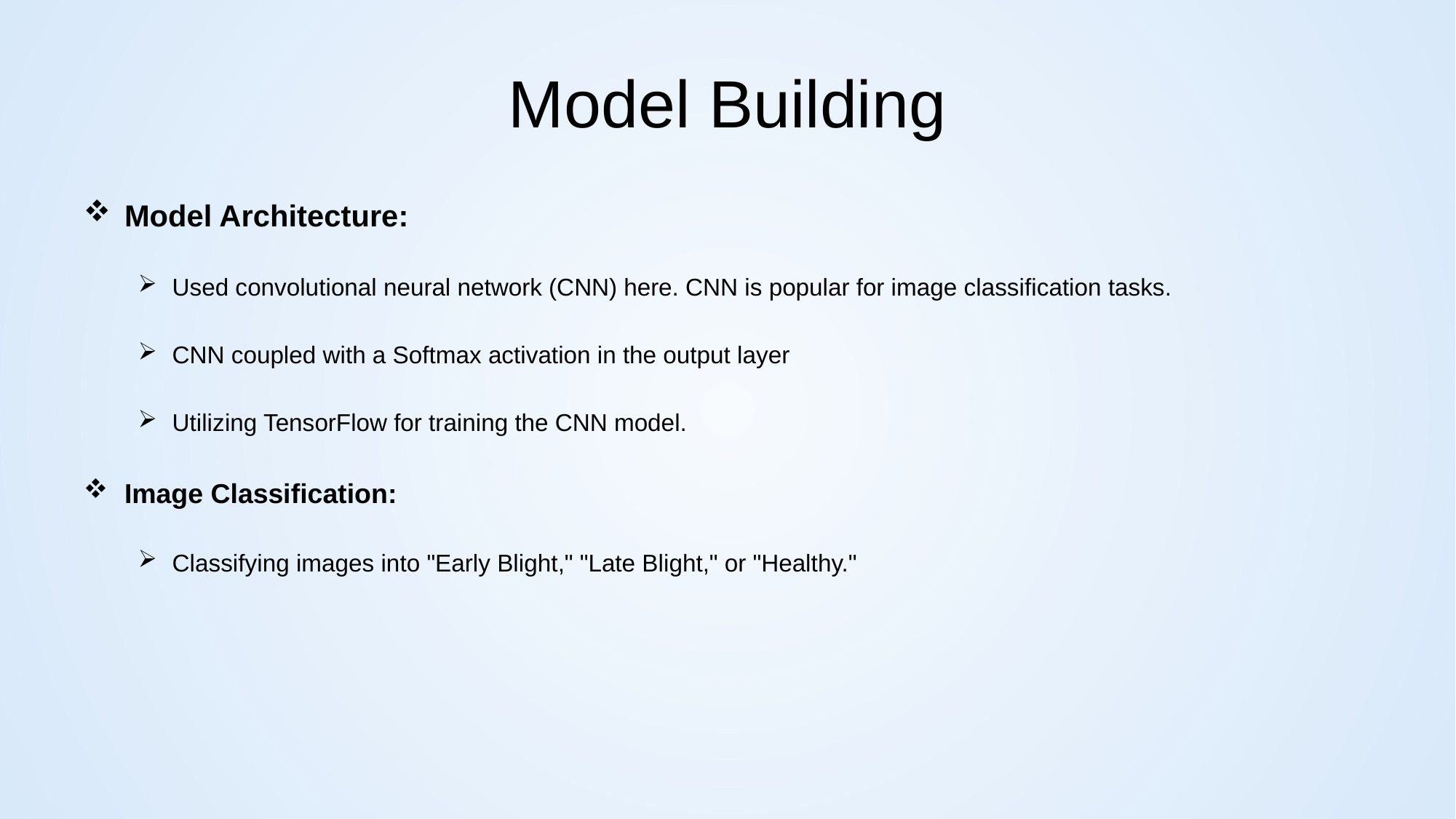

# Model Building
Model Architecture:

Used convolutional neural network (CNN) here. CNN is popular for image classification tasks.

CNN coupled with a Softmax activation in the output layer

Utilizing TensorFlow for training the CNN model.

Image Classification:

Classifying images into "Early Blight," "Late Blight," or "Healthy."